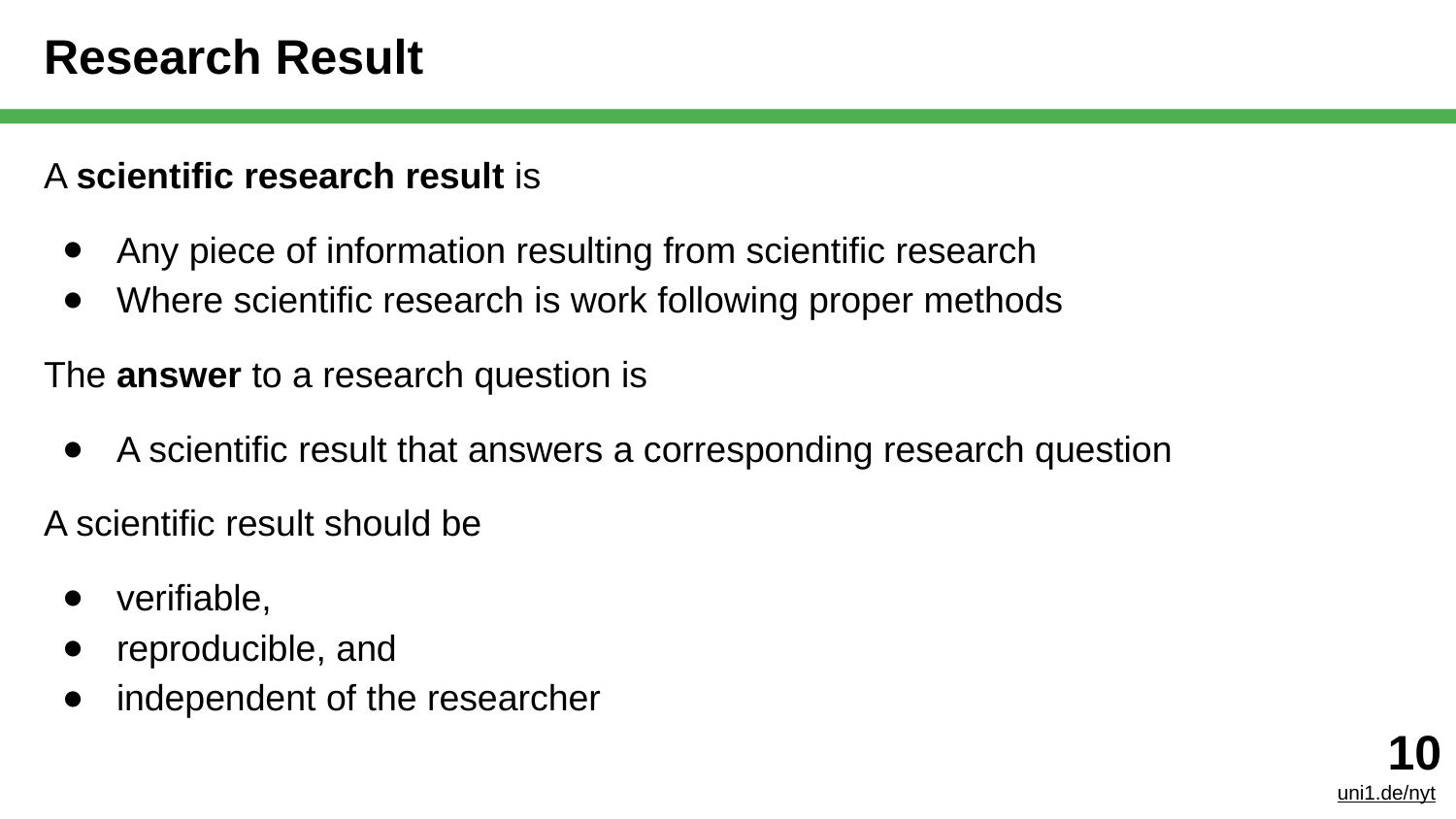

# Research Result
A scientific research result is
Any piece of information resulting from scientific research
Where scientific research is work following proper methods
The answer to a research question is
A scientific result that answers a corresponding research question
A scientific result should be
verifiable,
reproducible, and
independent of the researcher
10
uni1.de/nyt